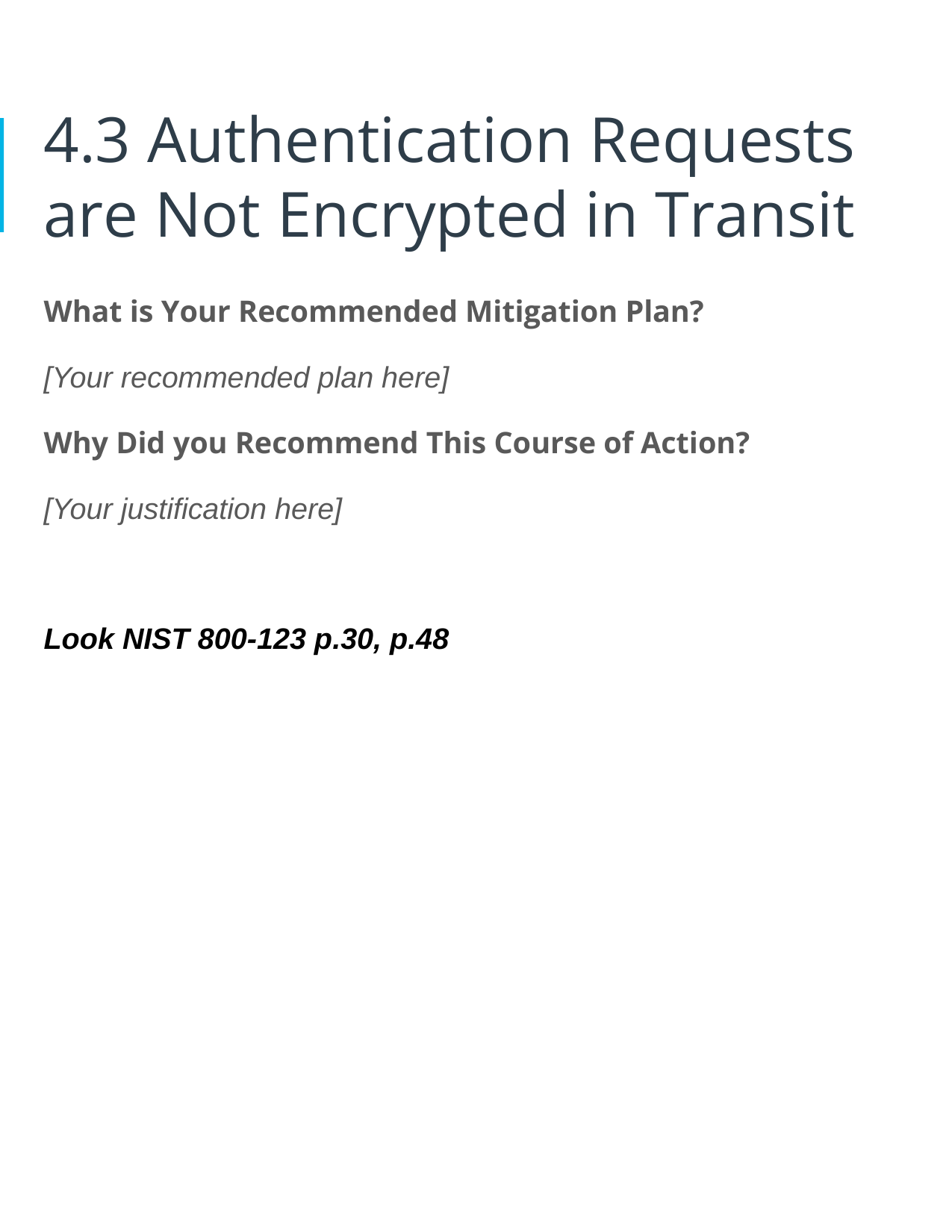

# 4.3 Authentication Requests are Not Encrypted in Transit
What is Your Recommended Mitigation Plan?
[Your recommended plan here]
Why Did you Recommend This Course of Action?
[Your justification here]

Look NIST 800-123 p.30, p.48